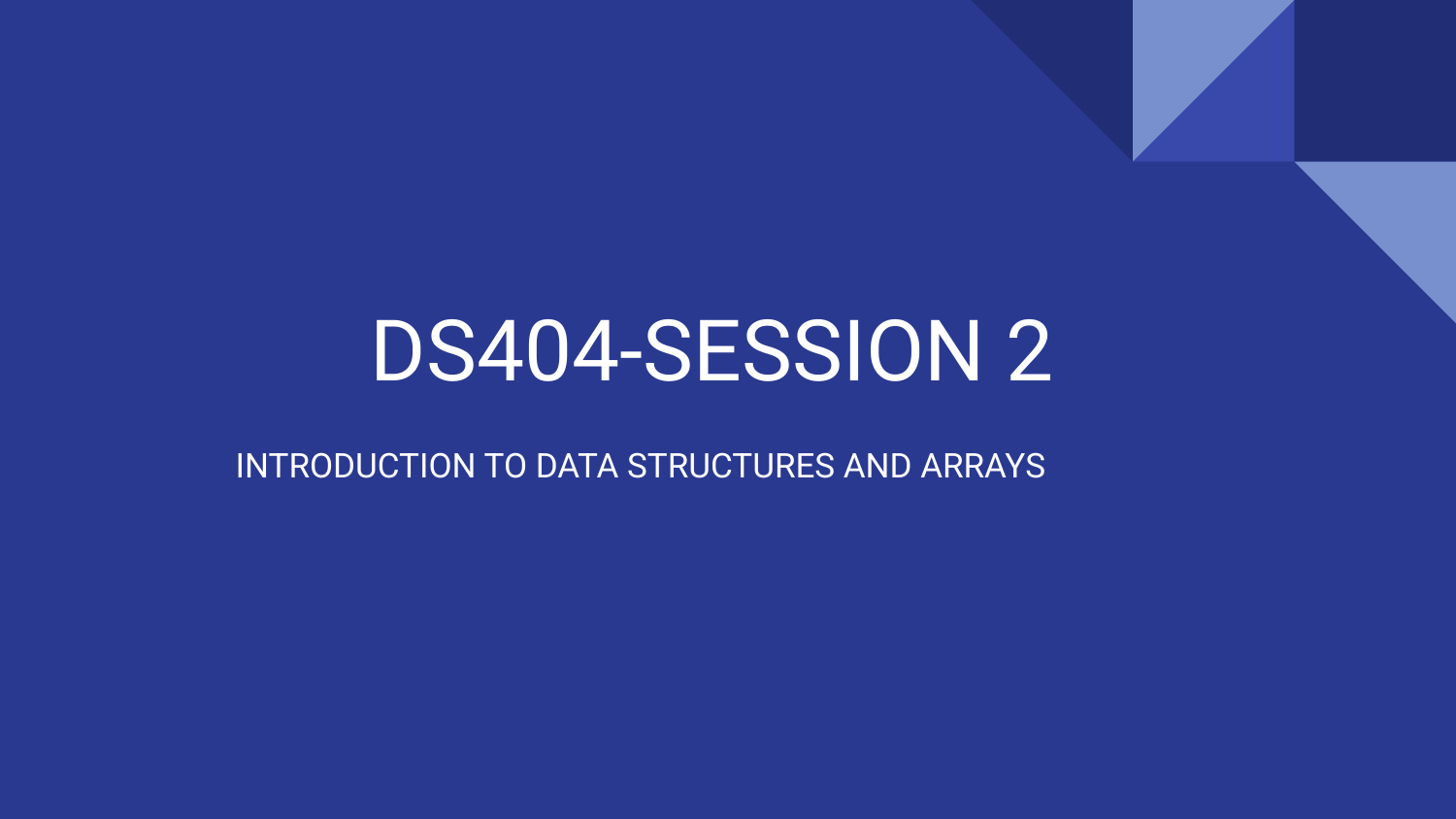

# DS404-SESSION 2
INTRODUCTION TO DATA STRUCTURES AND ARRAYS